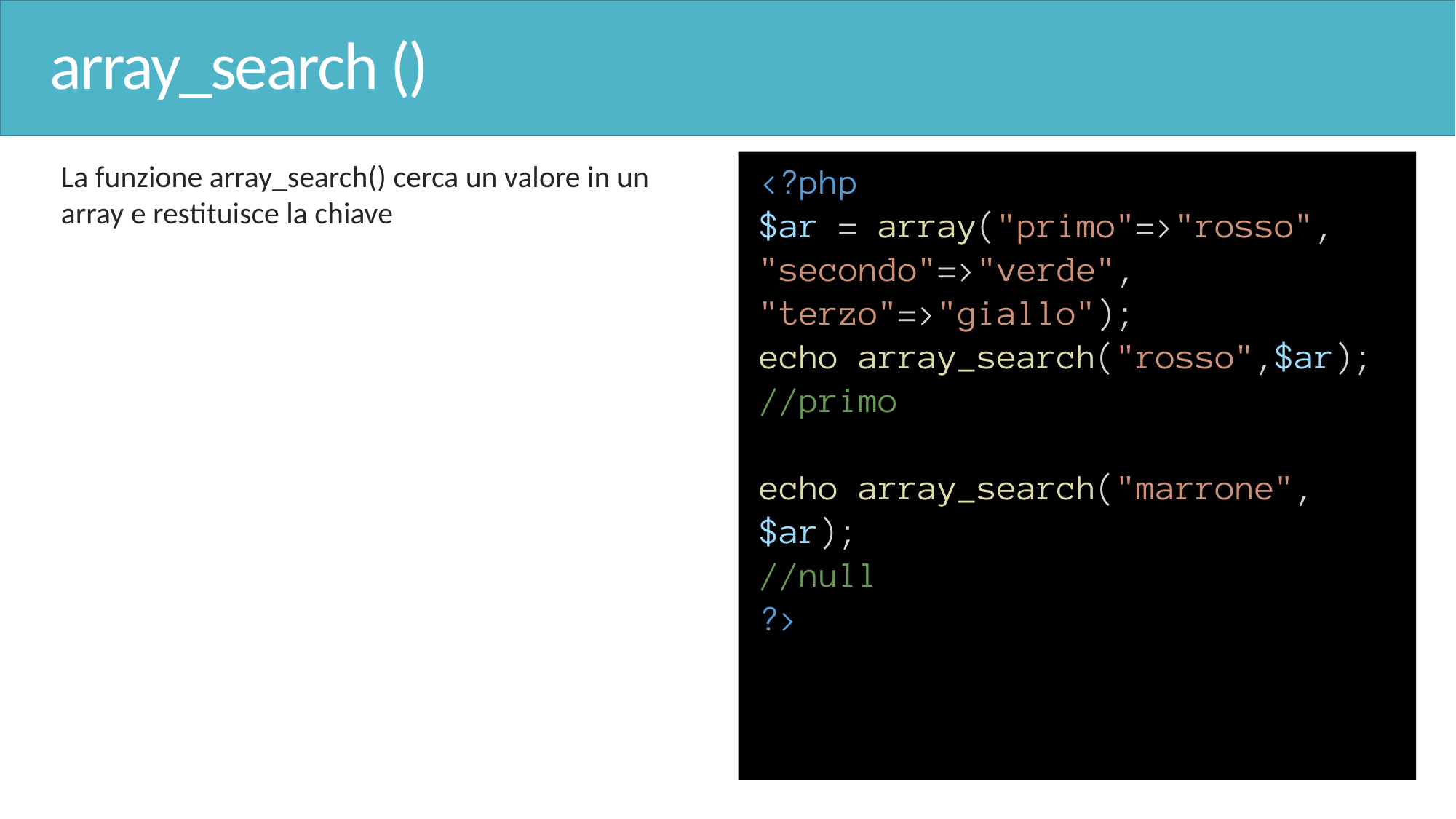

# array_search ()
La funzione array_search() cerca un valore in un array e restituisce la chiave
<?php
$ar = array("primo"=>"rosso", "secondo"=>"verde", "terzo"=>"giallo");
echo array_search("rosso",$ar);
//primo
echo array_search("marrone",$ar);
//null
?>